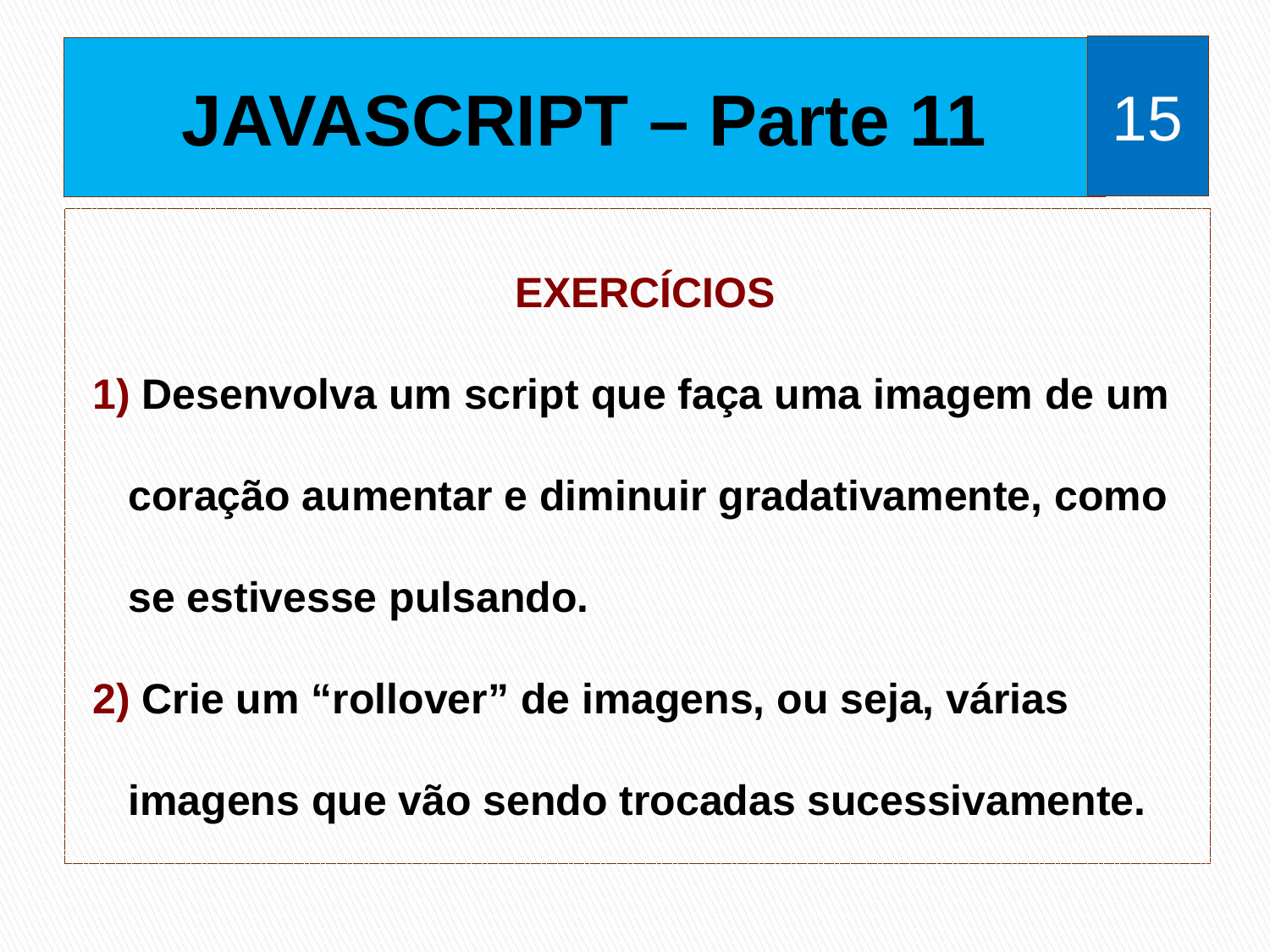

15
# JAVASCRIPT – Parte 11
EXERCÍCIOS
1) Desenvolva um script que faça uma imagem de um coração aumentar e diminuir gradativamente, como se estivesse pulsando.
2) Crie um “rollover” de imagens, ou seja, várias imagens que vão sendo trocadas sucessivamente.